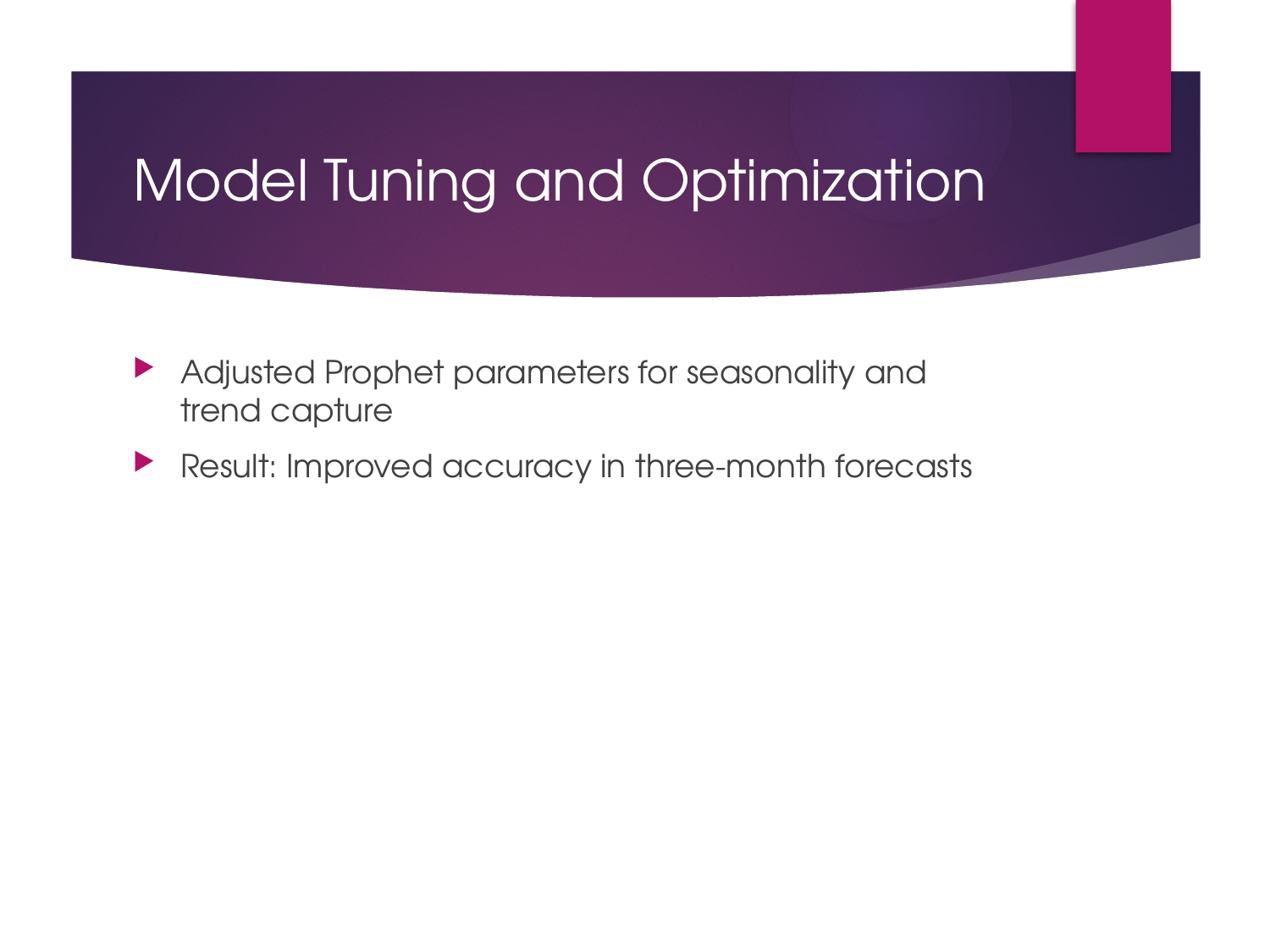

# Model Tuning and Optimization
Adjusted Prophet parameters for seasonality and trend capture
Result: Improved accuracy in three-month forecasts